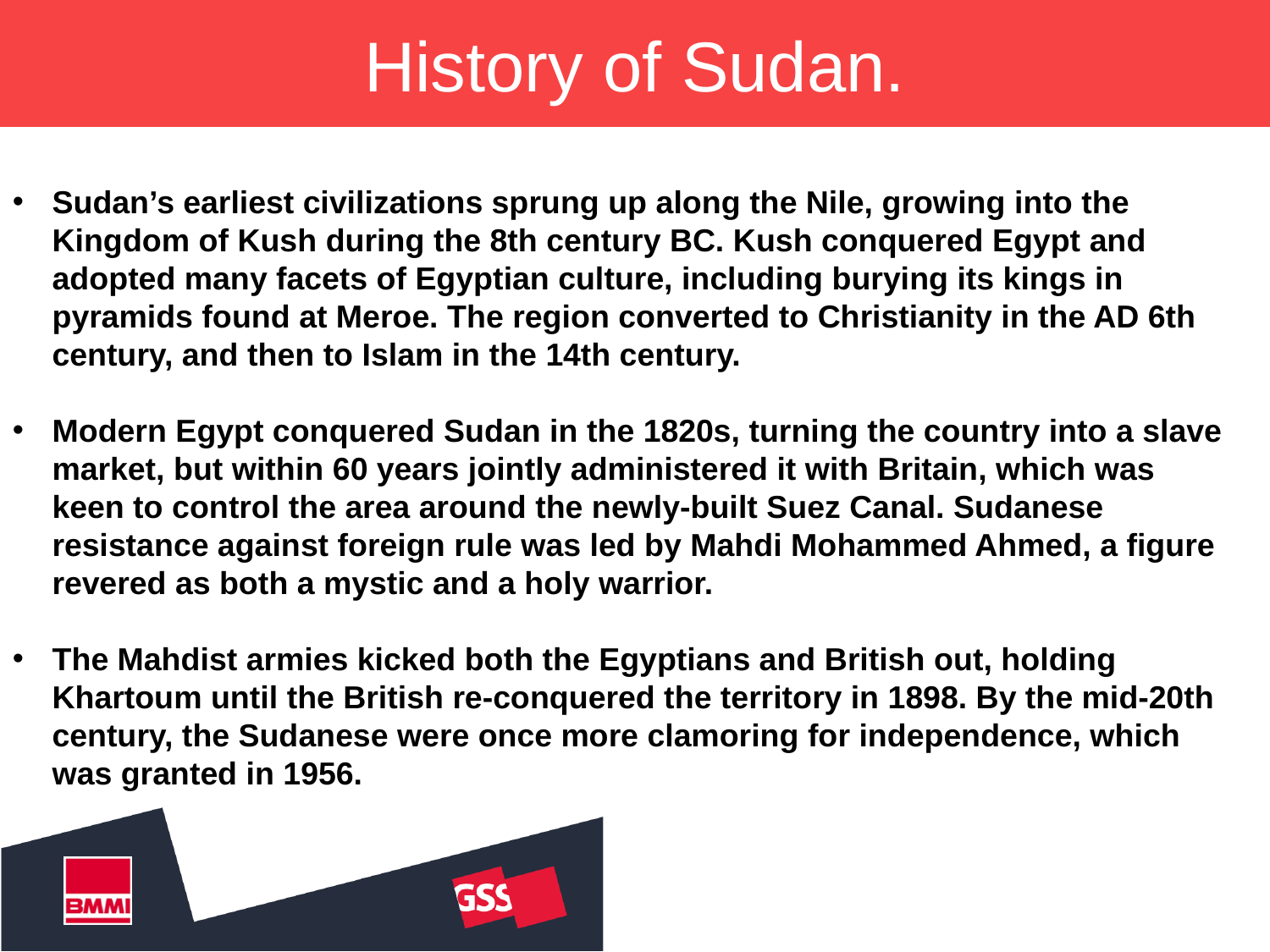

# History of Sudan.

Sudan’s earliest civilizations sprung up along the Nile, growing into the Kingdom of Kush during the 8th century BC. Kush conquered Egypt and adopted many facets of Egyptian culture, including burying its kings in pyramids found at Meroe. The region converted to Christianity in the AD 6th century, and then to Islam in the 14th century.

Modern Egypt conquered Sudan in the 1820s, turning the country into a slave market, but within 60 years jointly administered it with Britain, which was keen to control the area around the newly-built Suez Canal. Sudanese resistance against foreign rule was led by Mahdi Mohammed Ahmed, a figure revered as both a mystic and a holy warrior.

The Mahdist armies kicked both the Egyptians and British out, holding Khartoum until the British re-conquered the territory in 1898. By the mid-20th century, the Sudanese were once more clamoring for independence, which was granted in 1956.